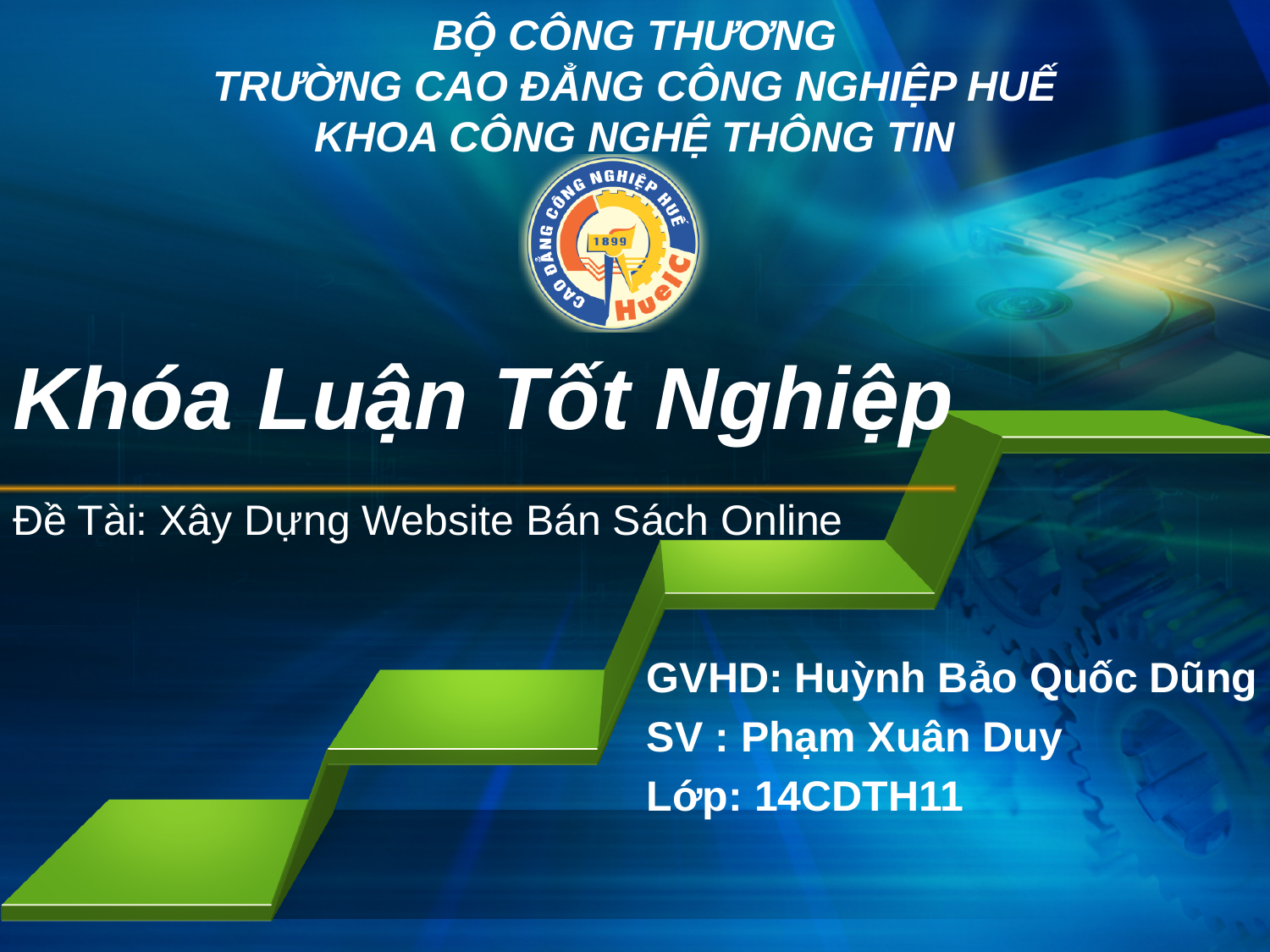

BỘ CÔNG THƯƠNG
TRƯỜNG CAO ĐẲNG CÔNG NGHIỆP HUẾ
KHOA CÔNG NGHỆ THÔNG TIN
# Khóa Luận Tốt Nghiệp
Đề Tài: Xây Dựng Website Bán Sách Online